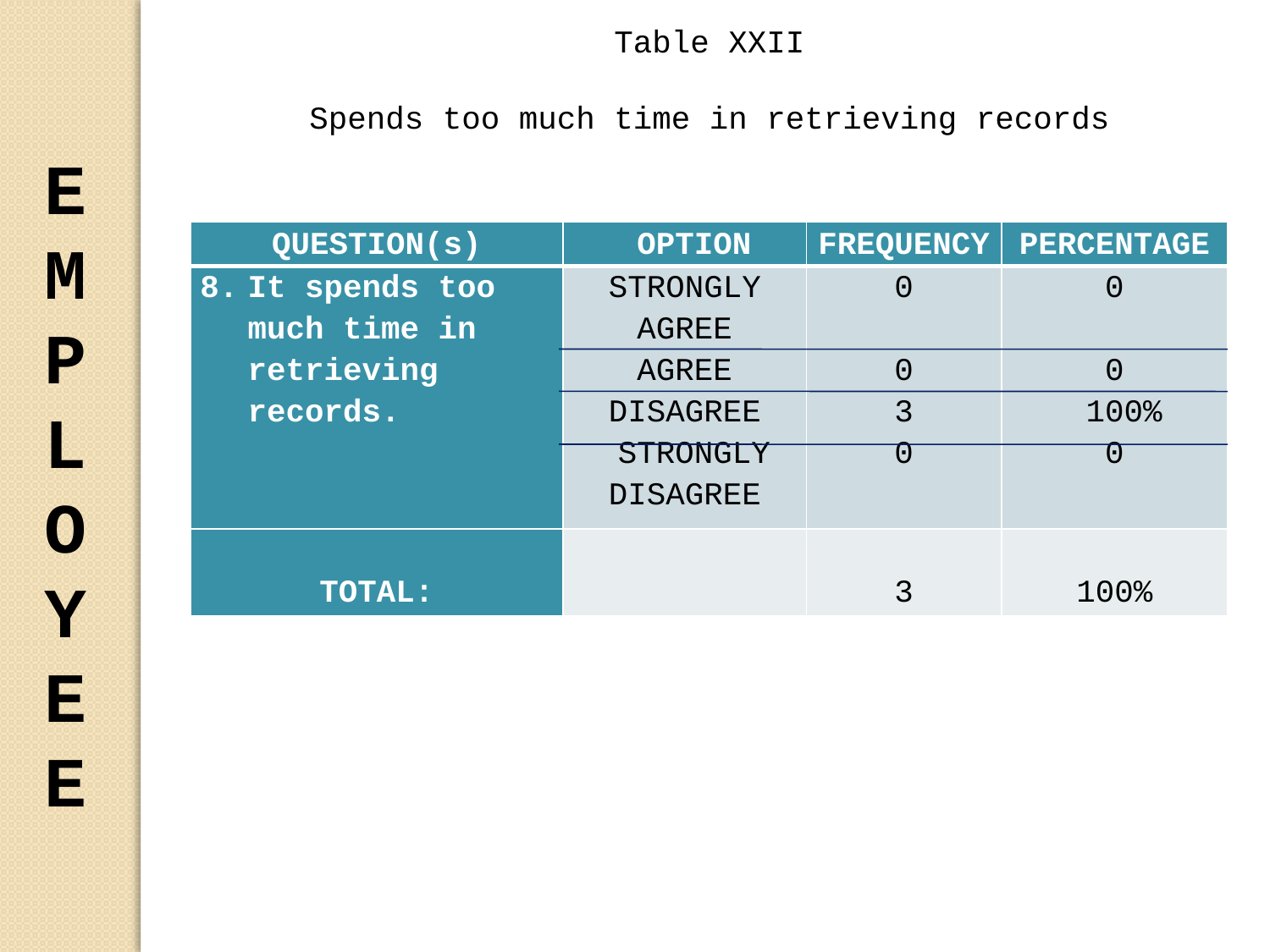

Table XXII

Spends too much time in retrieving records
EMPLOYEE
| QUESTION(s) | OPTION | FREQUENCY | PERCENTAGE |
| --- | --- | --- | --- |
| It spends too much time in retrieving records. | STRONGLY AGREE AGREE DISAGREE  STRONGLY DISAGREE | 0   0 3 0 | 0   0  100% 0 |
| TOTAL: |  | 3 | 100% |